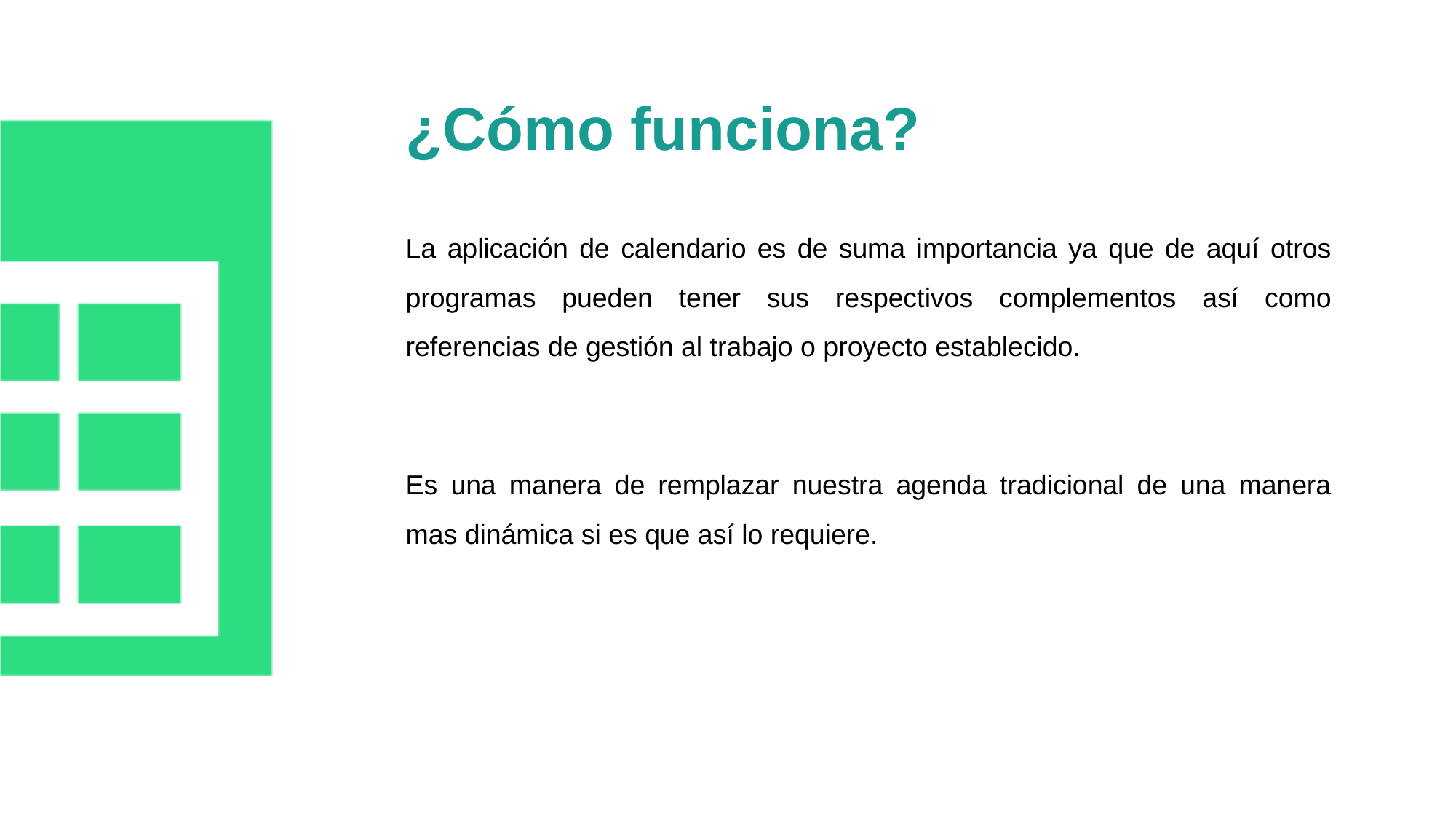

¿Cómo funciona?
La aplicación de calendario es de suma importancia ya que de aquí otros programas pueden tener sus respectivos complementos así como referencias de gestión al trabajo o proyecto establecido.
Es una manera de remplazar nuestra agenda tradicional de una manera mas dinámica si es que así lo requiere.